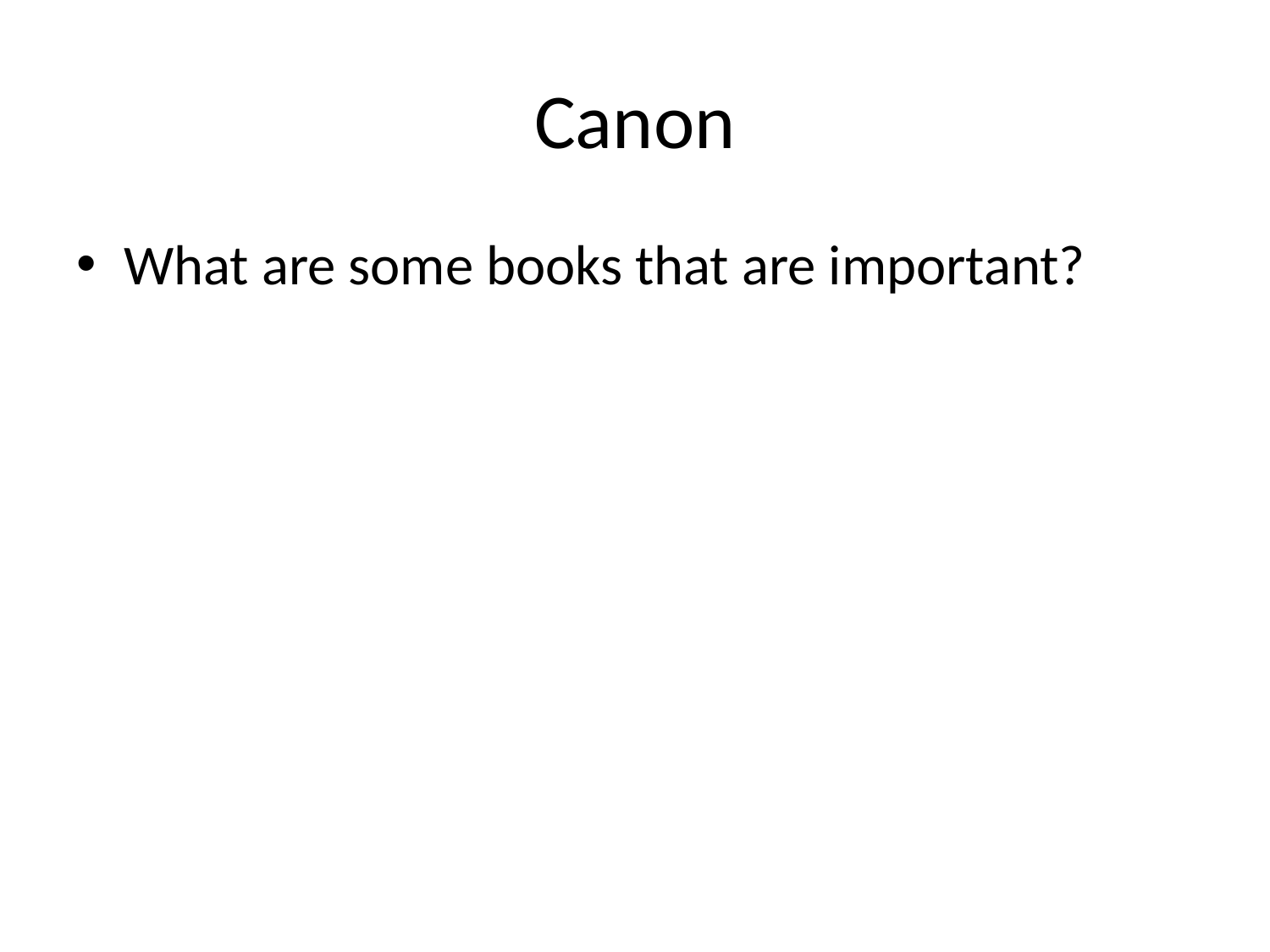

# Canon
What are some books that are important?